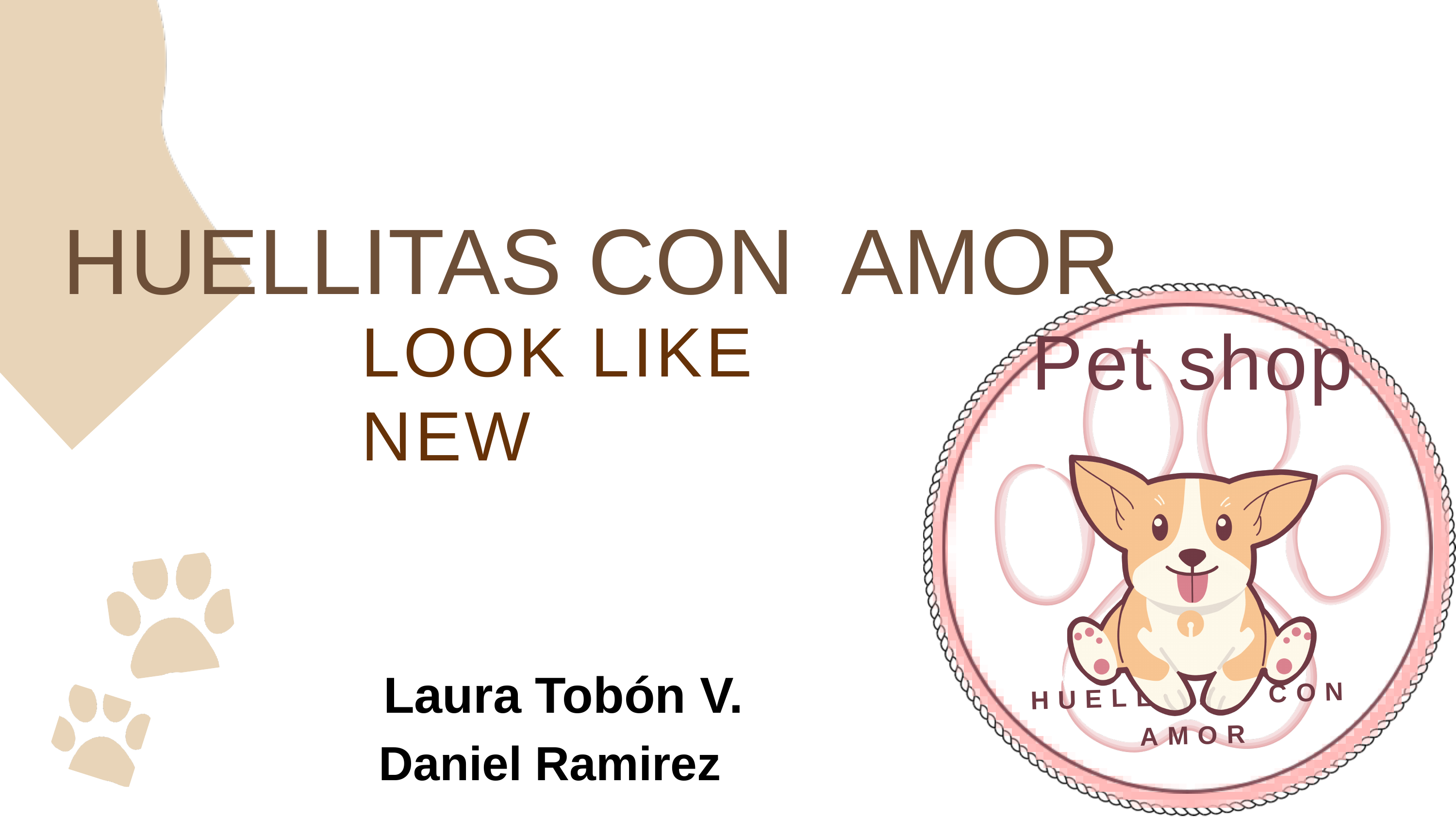

HUELLITAS CON  AMOR

Pet shop

HUELLITAS CON AMOR
LOOK LIKE NEW

 Laura Tobón V.
Daniel Ramirez